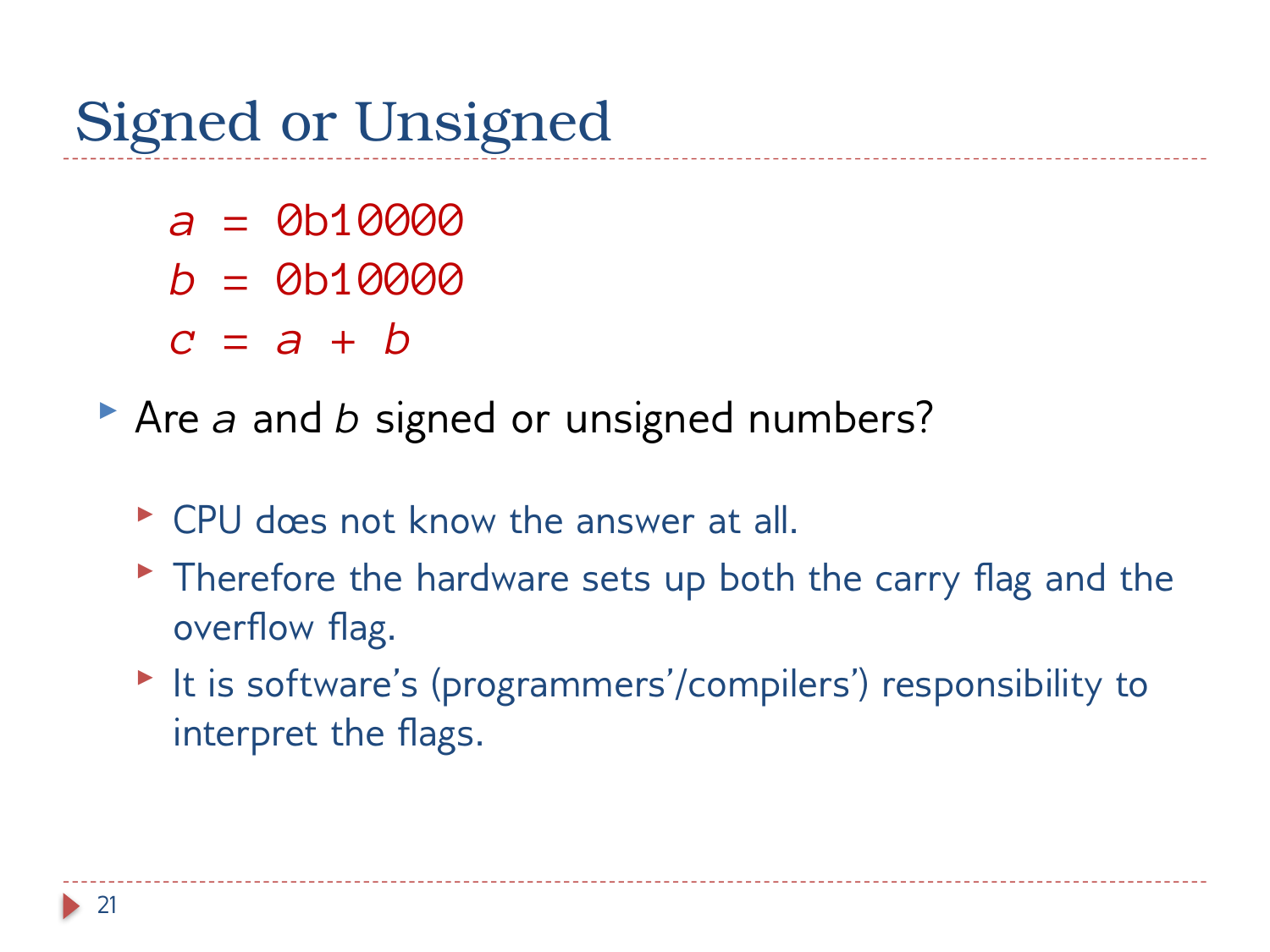

# Signed or Unsigned
a = 0b10000
b = 0b10000
c = a + b
Are a and b signed or unsigned numbers?
CPU does not know the answer at all.
Therefore the hardware sets up both the carry flag and the overflow flag.
It is software’s (programmers’/compilers’) responsibility to interpret the flags.
21